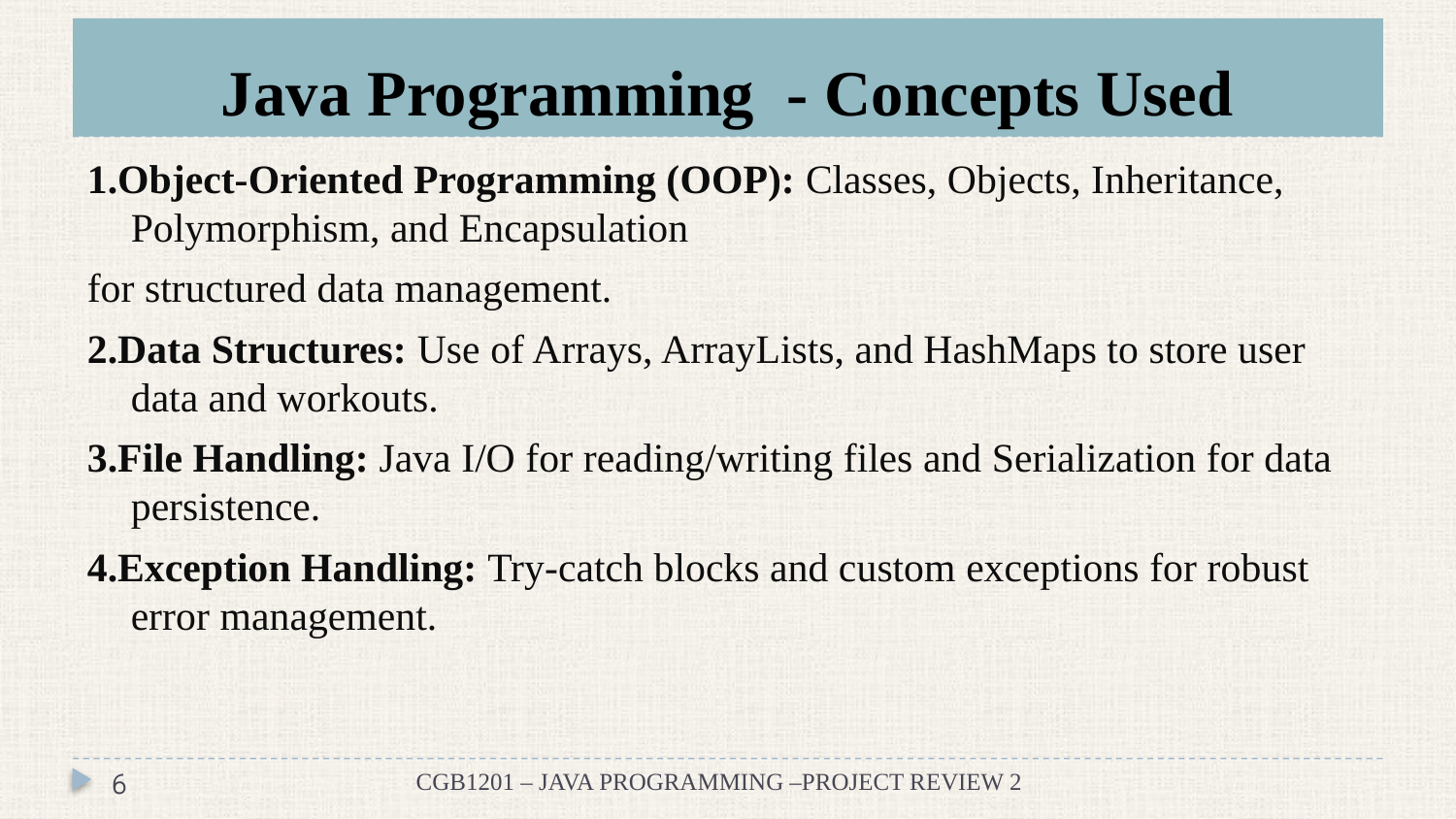

# Java Programming  - Concepts Used
1.Object-Oriented Programming (OOP): Classes, Objects, Inheritance, Polymorphism, and Encapsulation
for structured data management.
2.Data Structures: Use of Arrays, ArrayLists, and HashMaps to store user data and workouts.
3.File Handling: Java I/O for reading/writing files and Serialization for data persistence.
4.Exception Handling: Try-catch blocks and custom exceptions for robust error management.
6
CGB1201 – JAVA PROGRAMMING –PROJECT REVIEW 2